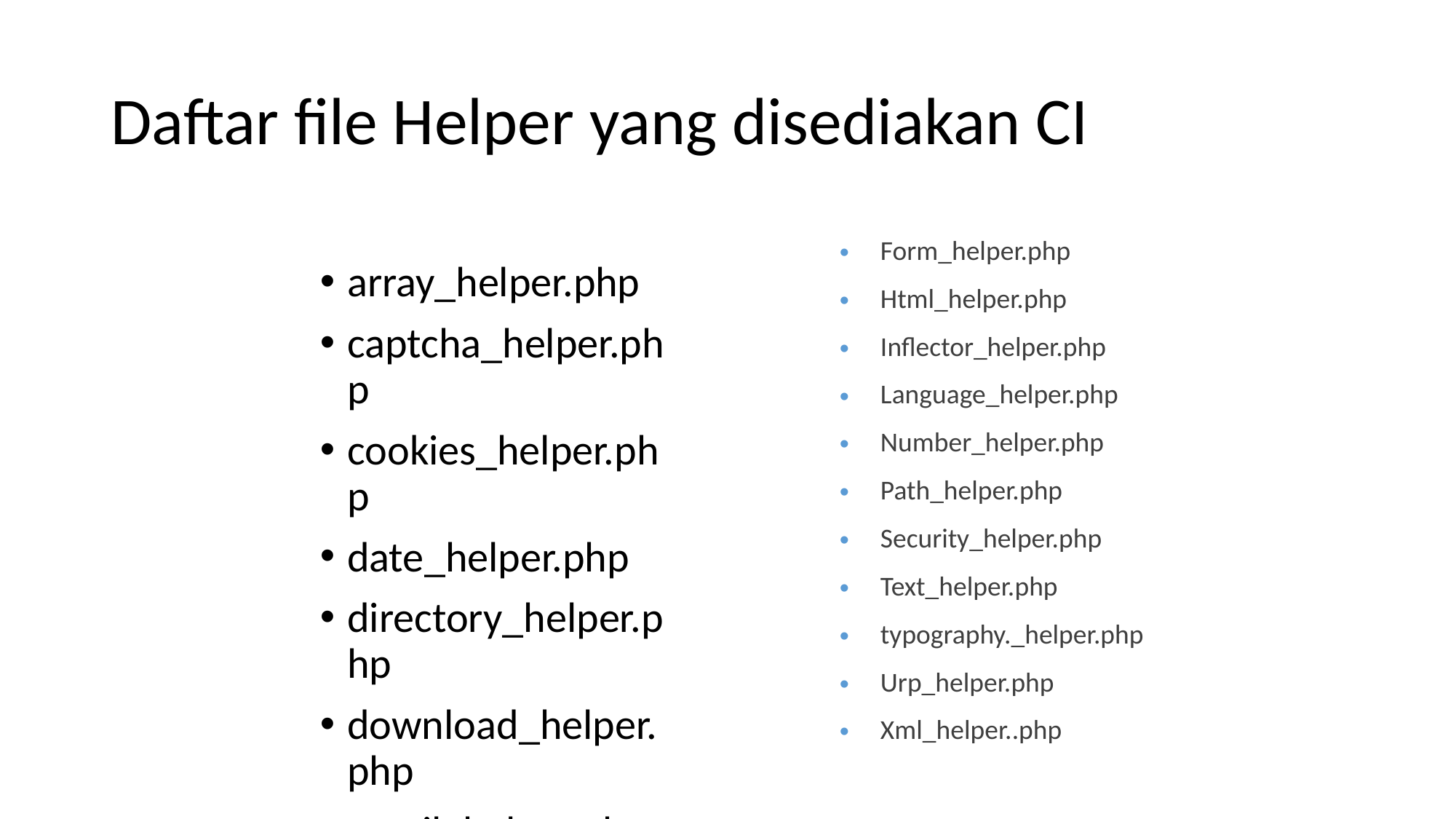

# Daftar file Helper yang disediakan CI
Form_helper.php
Html_helper.php
Inflector_helper.php
Language_helper.php
Number_helper.php
Path_helper.php
Security_helper.php
Text_helper.php
typography._helper.php
Urp_helper.php
Xml_helper..php

array_helper.php
captcha_helper.php
cookies_helper.php
date_helper.php
directory_helper.php
download_helper.php
email_helper.php
file_helper.php